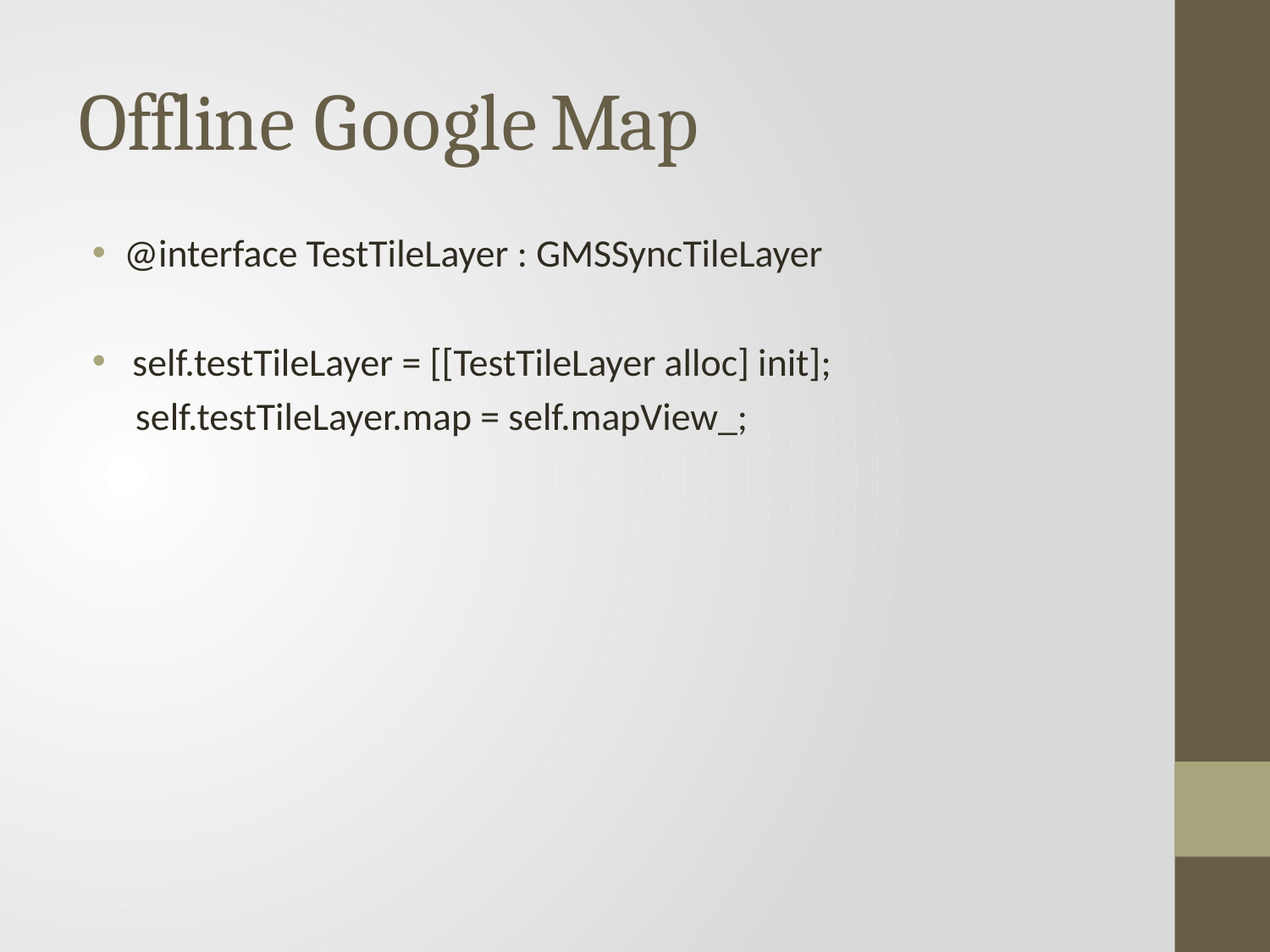

# Offline Google Map
@interface TestTileLayer : GMSSyncTileLayer

 self.testTileLayer = [[TestTileLayer alloc] init];
     self.testTileLayer.map = self.mapView_;